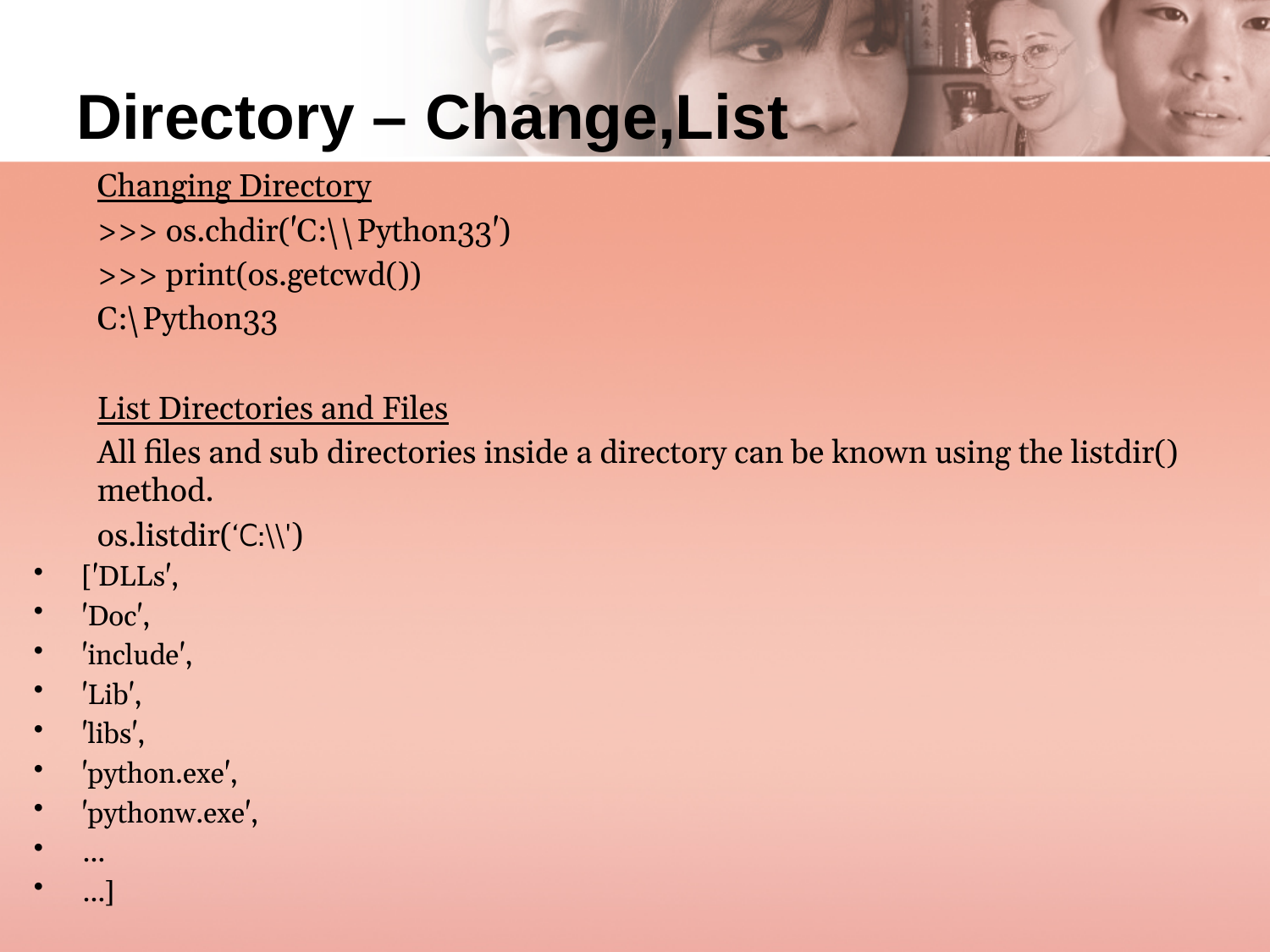

# Directory – Change,List
Changing Directory
>>> os.chdir('C:\\Python33')
>>> print(os.getcwd())
C:\Python33

List Directories and Files
All files and sub directories inside a directory can be known using the listdir() method.
os.listdir(‘C:\\')
['DLLs',
'Doc',
'include',
'Lib',
'libs',
'python.exe',
'pythonw.exe',
…
…]